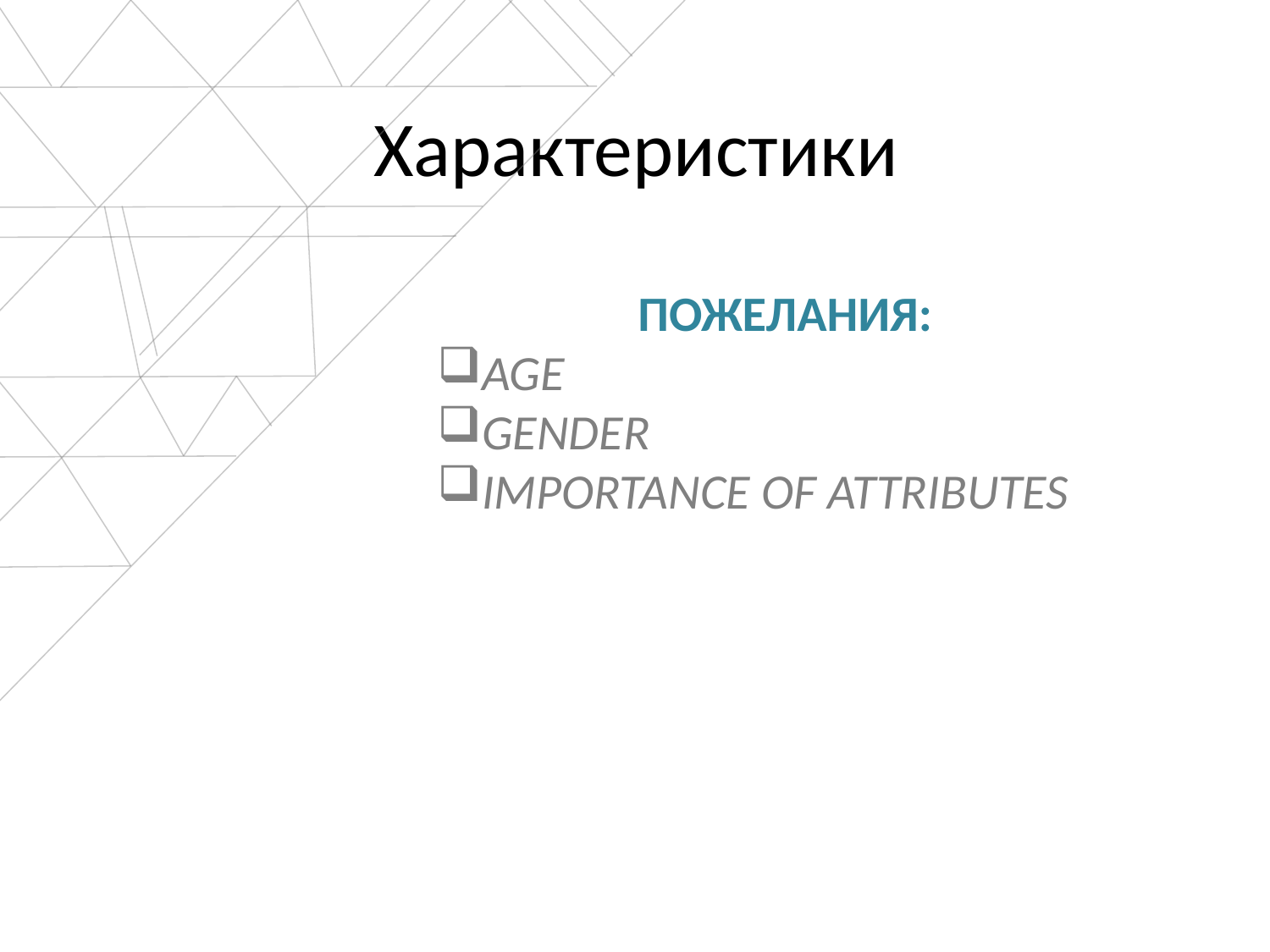

Характеристики
ПОЖЕЛАНИЯ:
AGE
GENDER
IMPORTANCE OF ATTRIBUTES